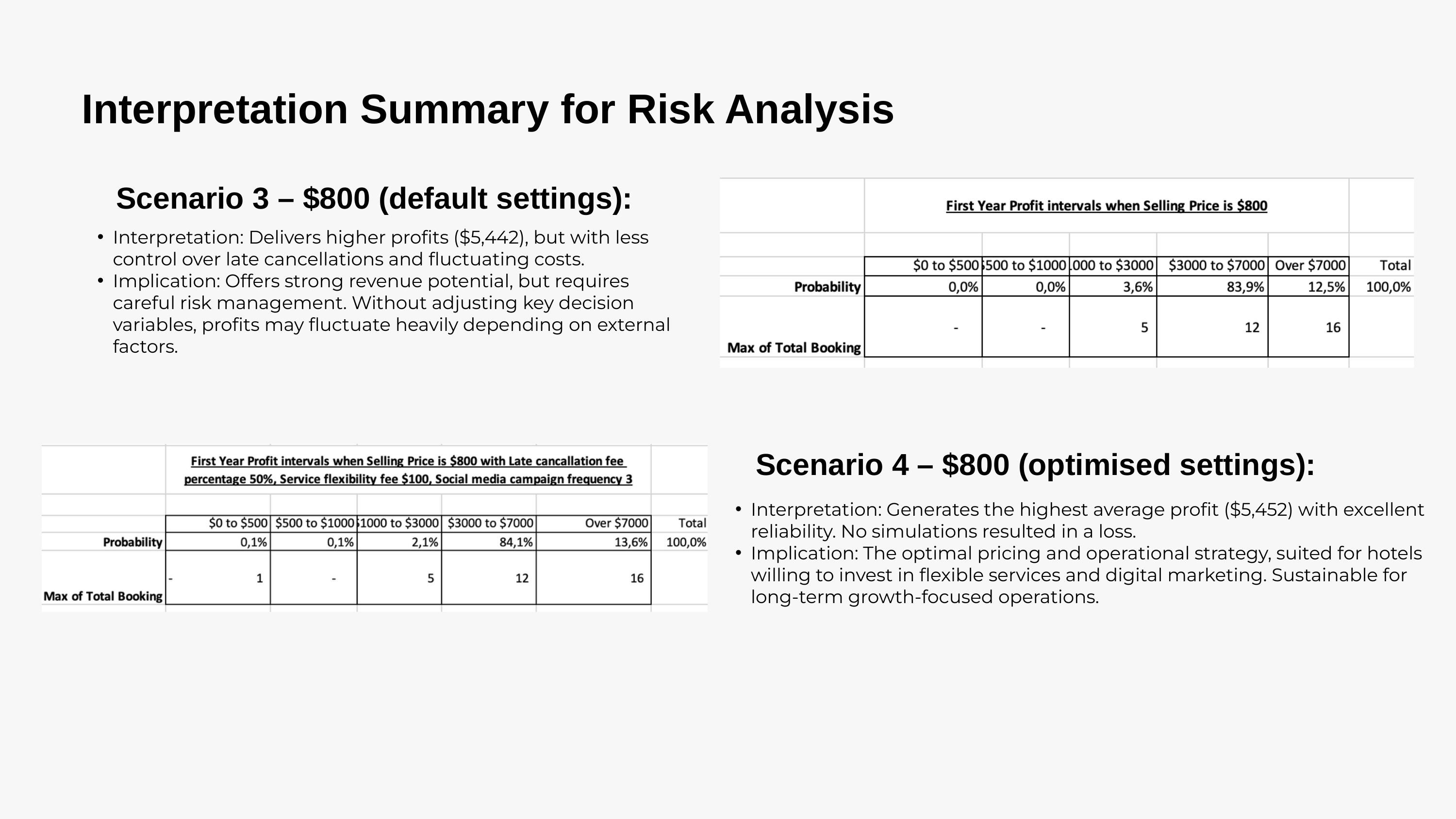

Interpretation Summary for Risk Analysis

Scenario 3 – $800 (default settings):
Interpretation: Delivers higher profits ($5,442), but with less control over late cancellations and fluctuating costs.
Implication: Offers strong revenue potential, but requires careful risk management. Without adjusting key decision variables, profits may fluctuate heavily depending on external factors.

Scenario 4 – $800 (optimised settings):
Interpretation: Generates the highest average profit ($5,452) with excellent reliability. No simulations resulted in a loss.
Implication: The optimal pricing and operational strategy, suited for hotels willing to invest in flexible services and digital marketing. Sustainable for long-term growth-focused operations.